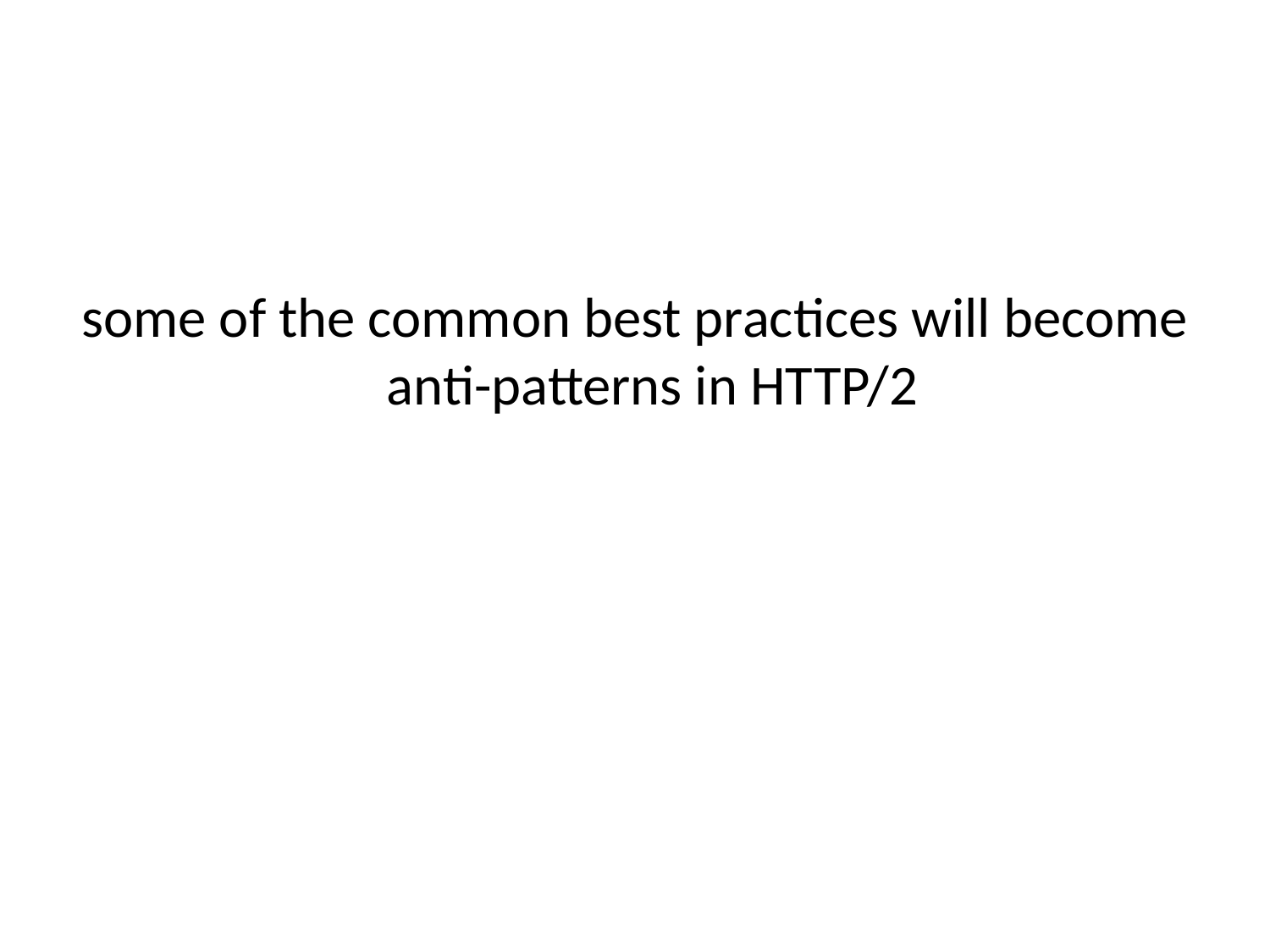

some of the common best practices will become anti-patterns in HTTP/2